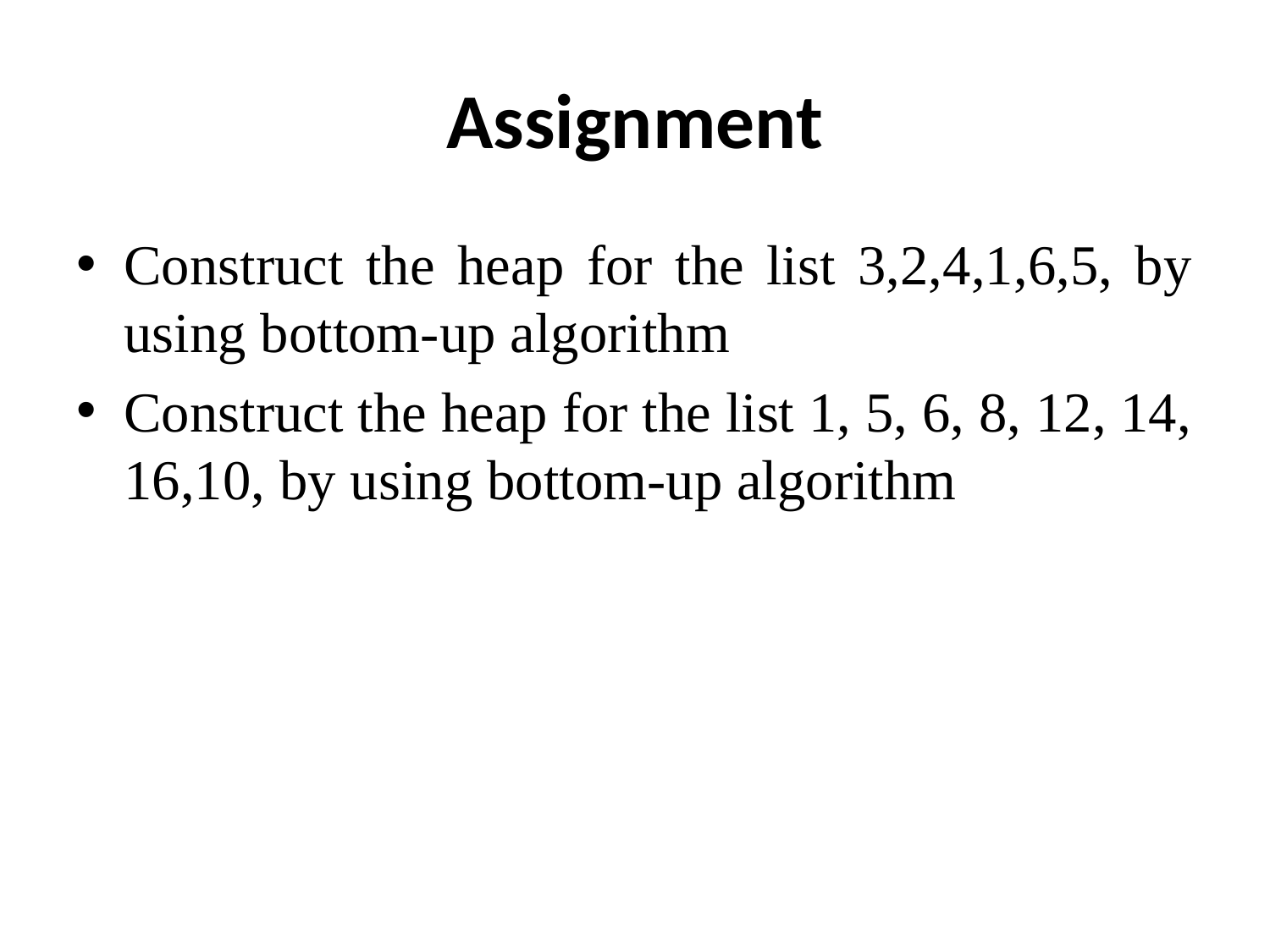

# Assignment
Construct the heap for the list 3,2,4,1,6,5, by using bottom-up algorithm
Construct the heap for the list 1, 5, 6, 8, 12, 14, 16,10, by using bottom-up algorithm